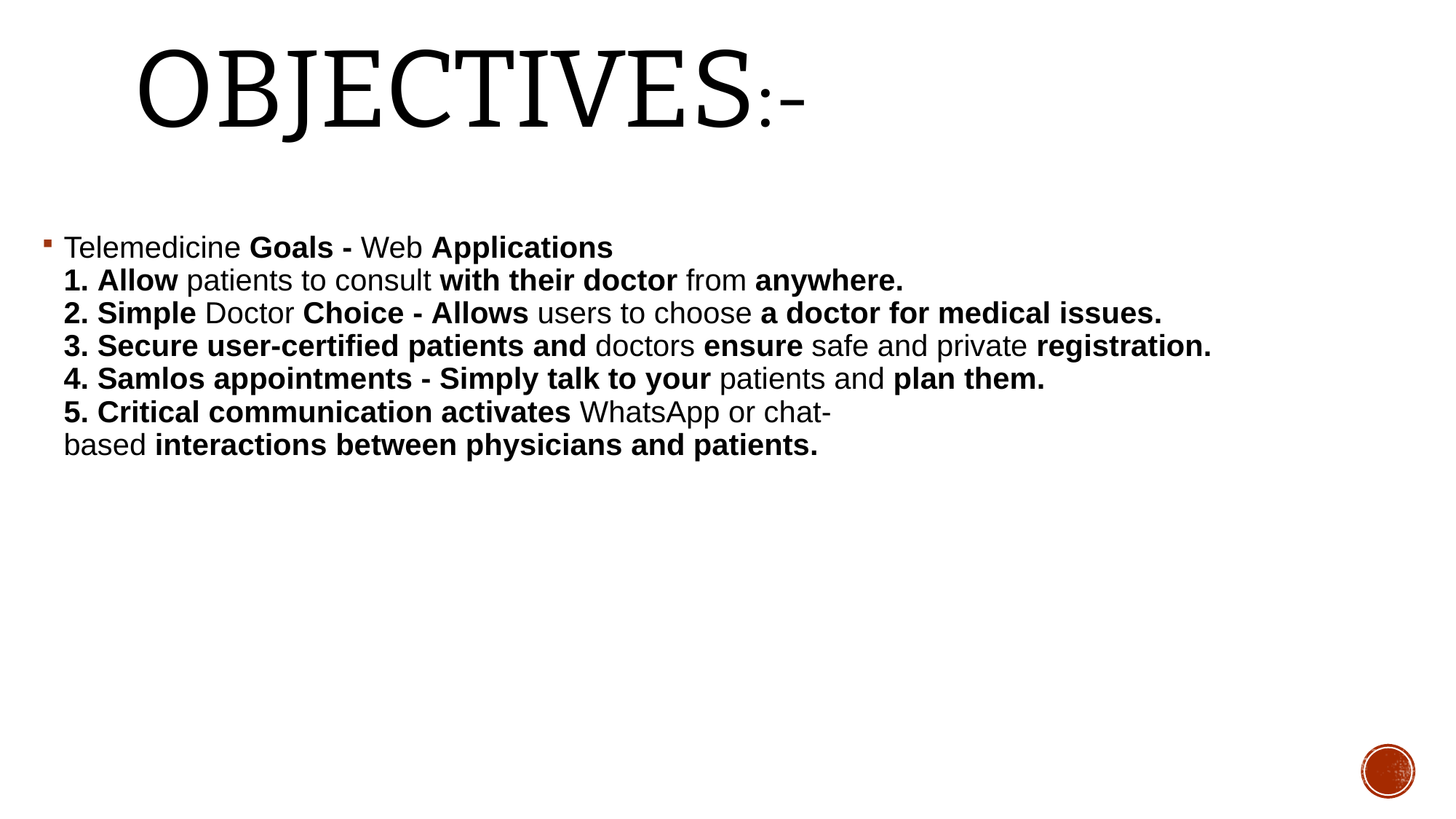

# OBJECTIVES:-
Telemedicine Goals - Web Applications
1. Allow patients to consult with their doctor from anywhere.
2. Simple Doctor Choice - Allows users to choose a doctor for medical issues.
3. Secure user-certified patients and doctors ensure safe and private registration.
4. Samlos appointments - Simply talk to your patients and plan them.
5. Critical communication activates WhatsApp or chat-based interactions between physicians and patients.